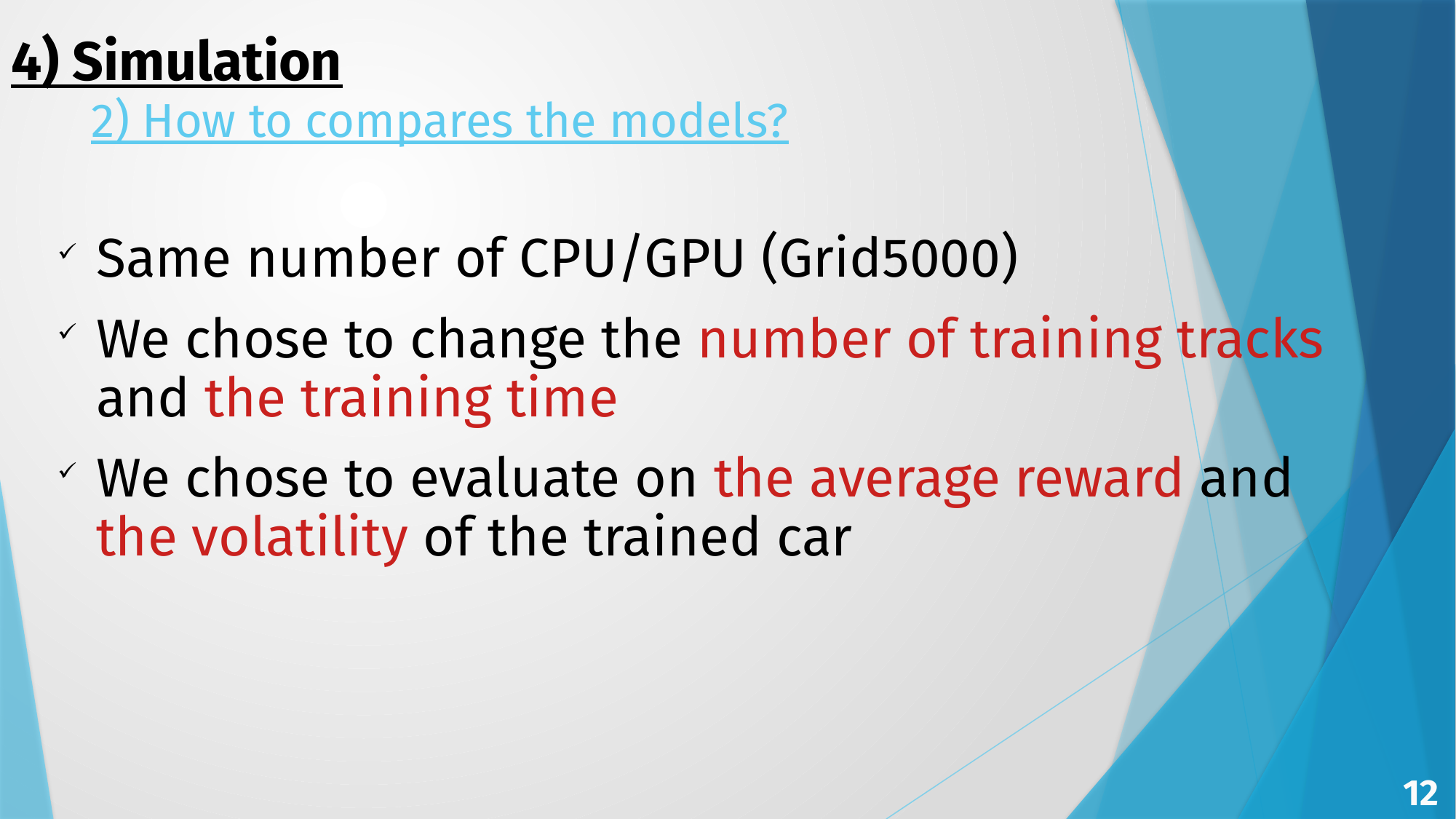

4) Simulation
2) How to compares the models?
Same number of CPU/GPU (Grid5000)
We chose to change the number of training tracks and the training time
We chose to evaluate on the average reward and the volatility of the trained car
12